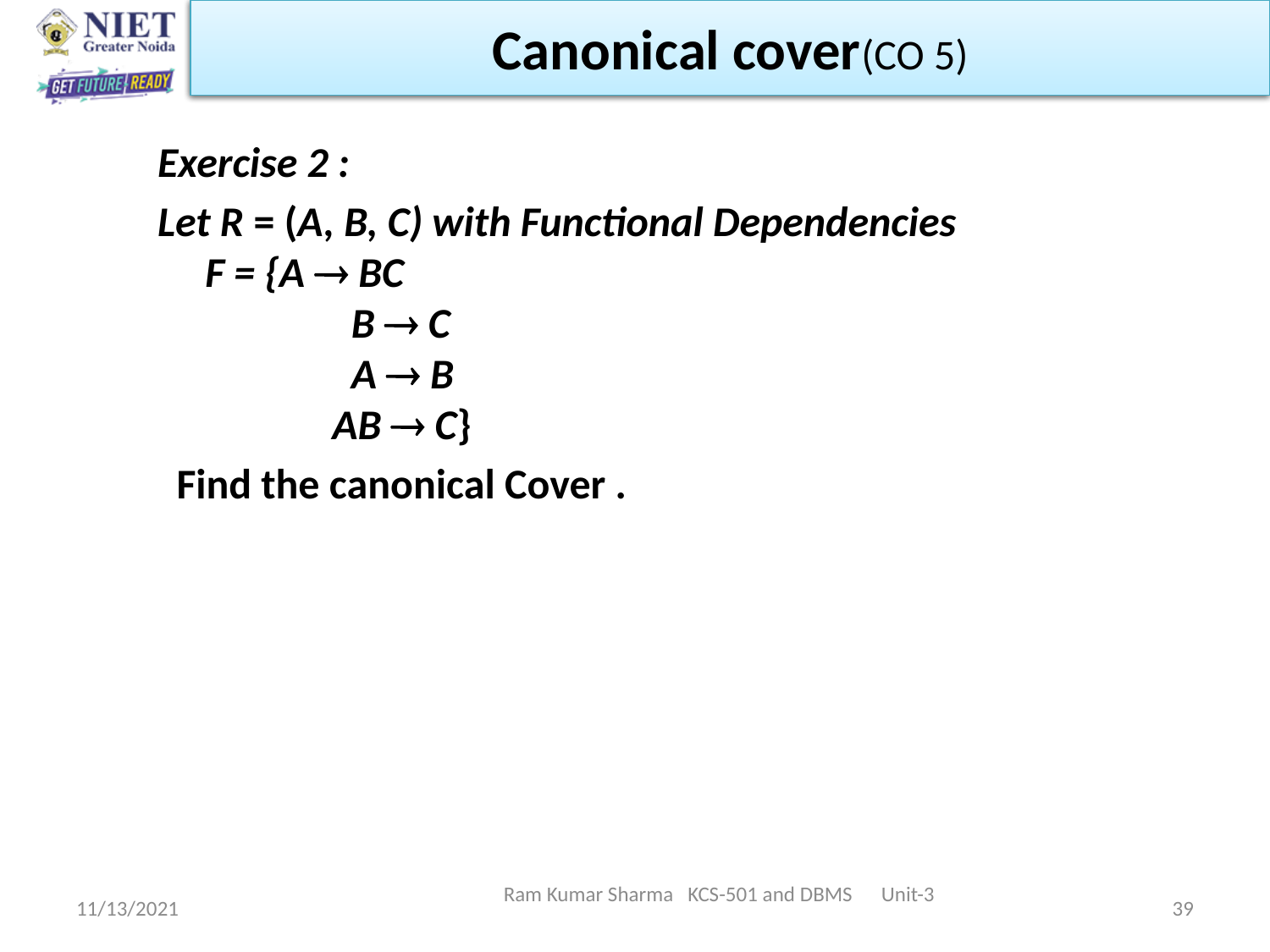

Canonical cover(CO 5)
Exercise 2 :
Let R = (A, B, C) with Functional Dependencies
F = {A → BC
	  B → C
	  A → B
	AB → C}
  Find the canonical Cover .
Ram Kumar Sharma   KCS-501 and DBMS      Unit-3
11/13/2021
39